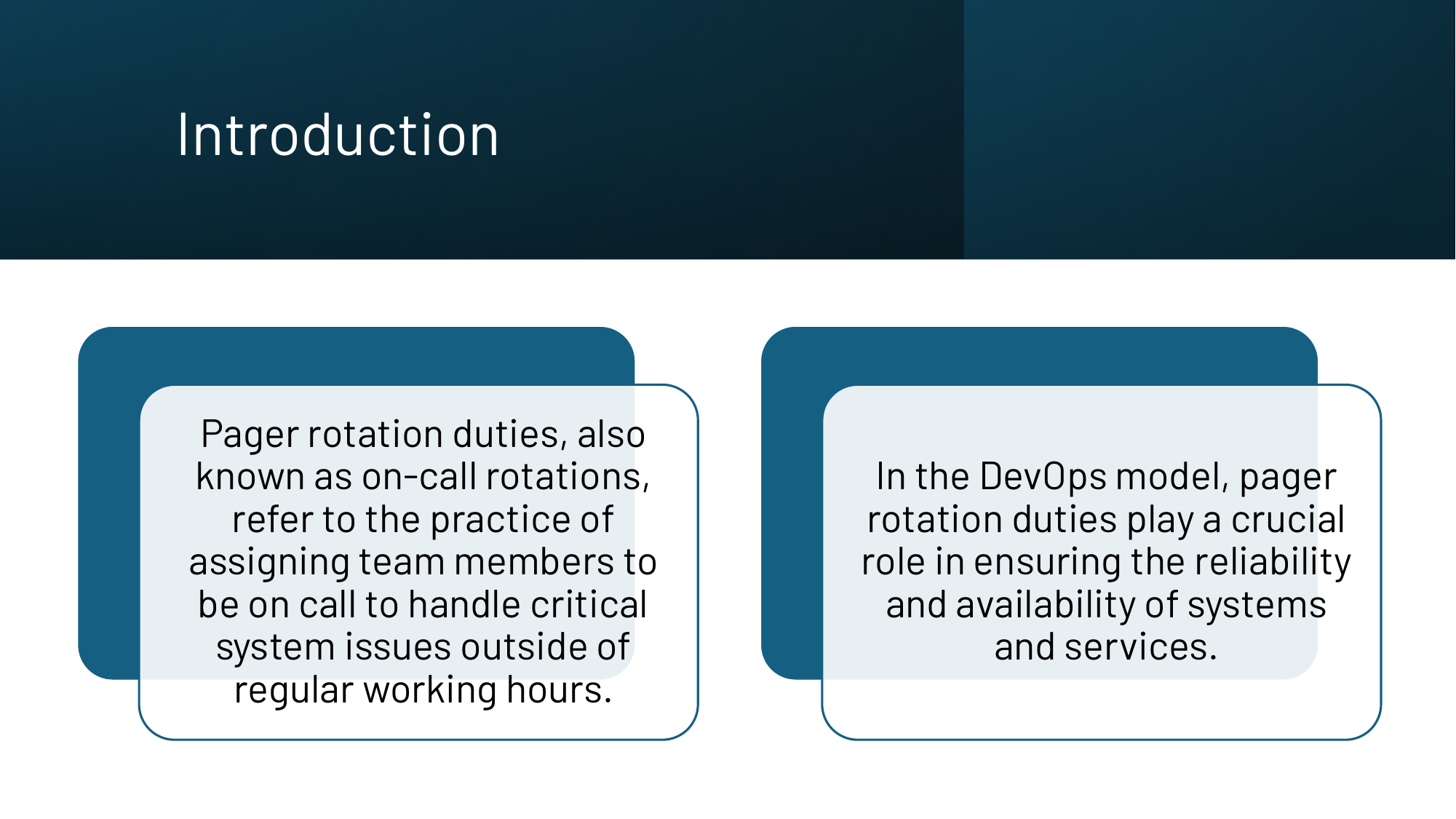

# Introduction
Pager rotation duties, also known as on-call rotations, refer to the practice of assigning team members to be on call to handle critical system issues outside of regular working hours.
In the DevOps model, pager rotation duties play a crucial role in ensuring the reliability and availability of systems and services.